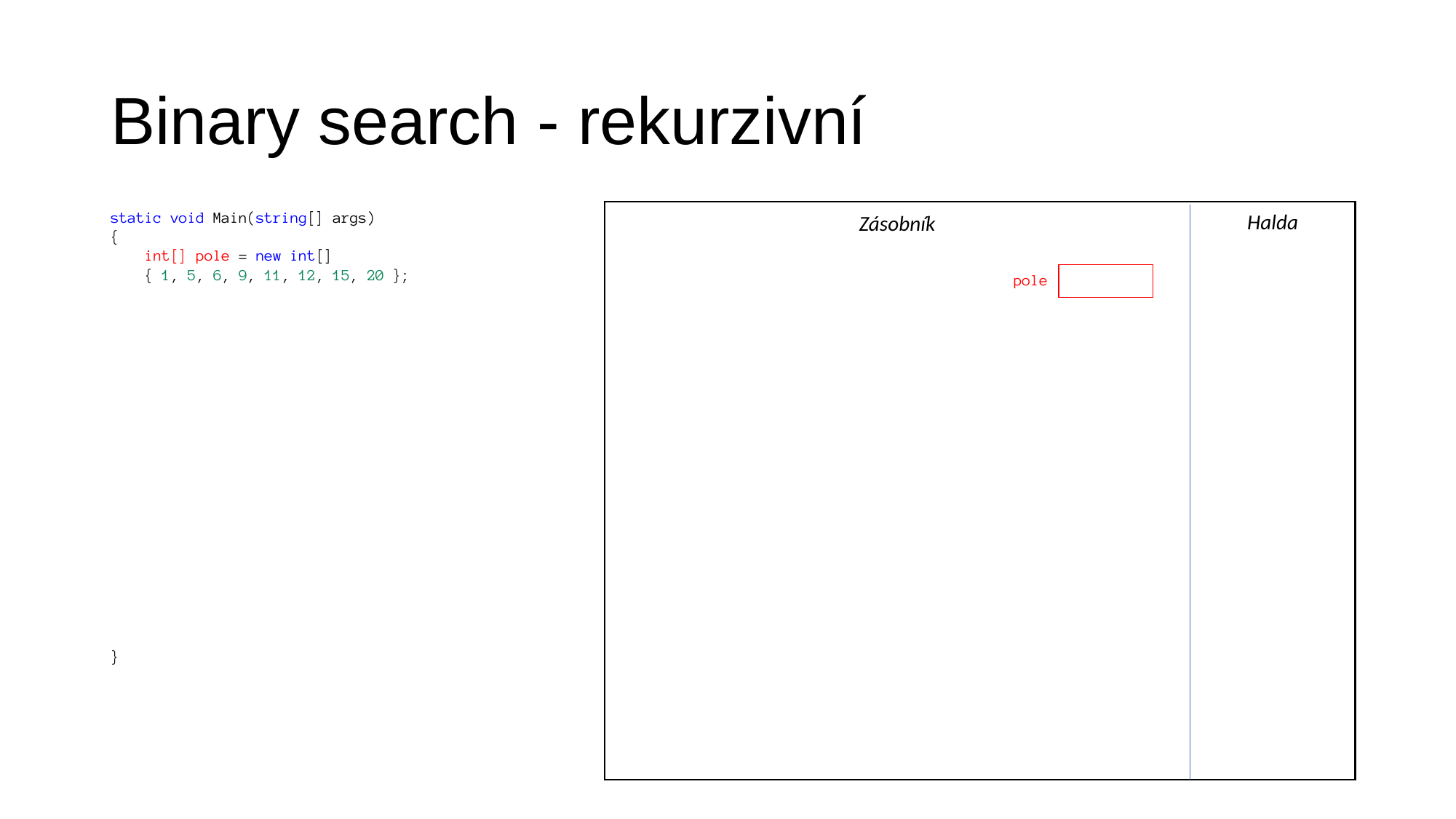

# Binary search - rekurzivní
static void Main(string[] args)
{
    int[] pole = new int[]
    { 1, 5, 6, 9, 11, 12, 15, 20 };

}

Halda
Zásobník
| pole |  |
| --- | --- |